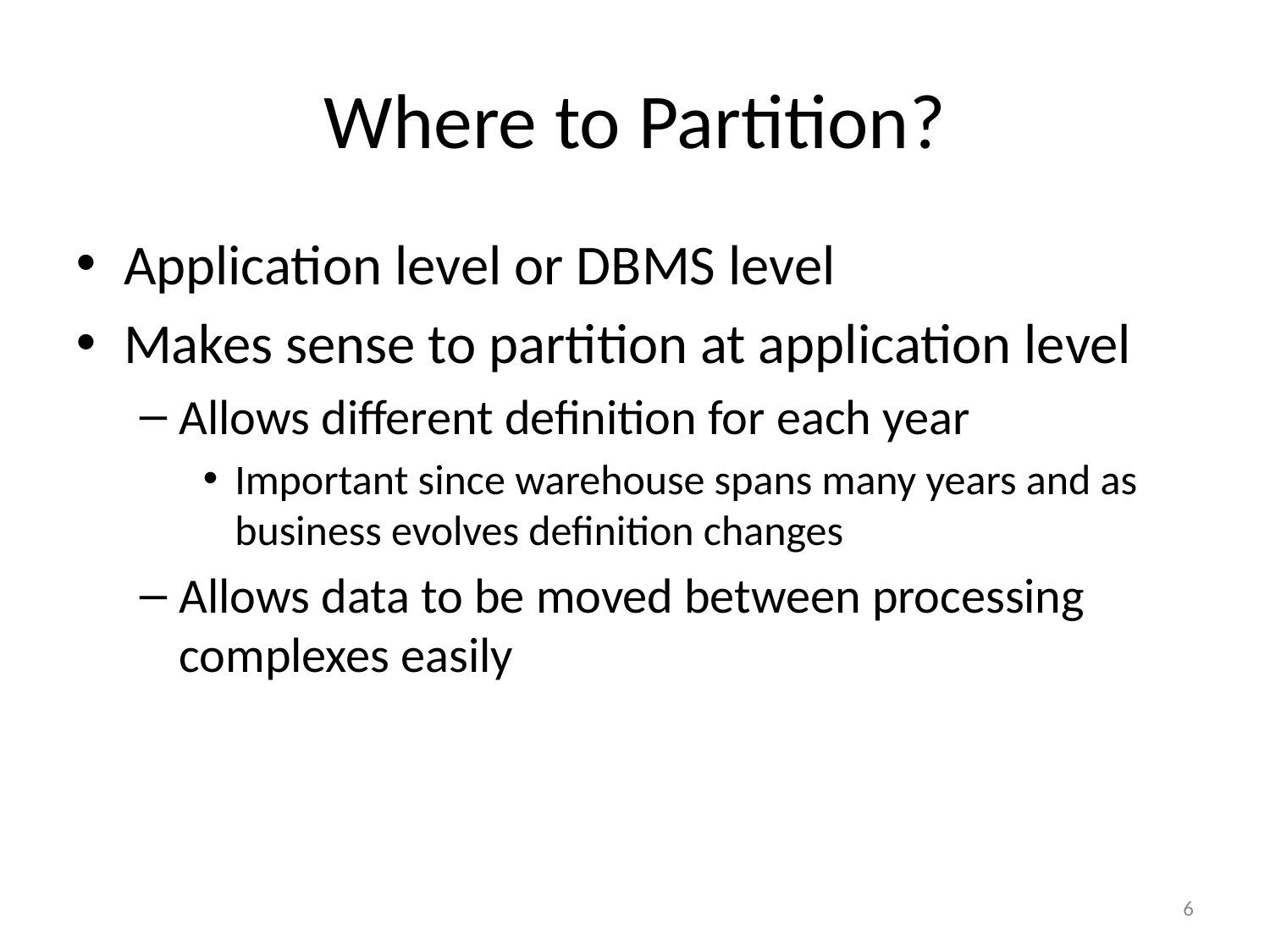

# Where to Partition?
Application level or DBMS level
Makes sense to partition at application level
Allows different definition for each year
Important since warehouse spans many years and as business evolves definition changes
Allows data to be moved between processing complexes easily
6